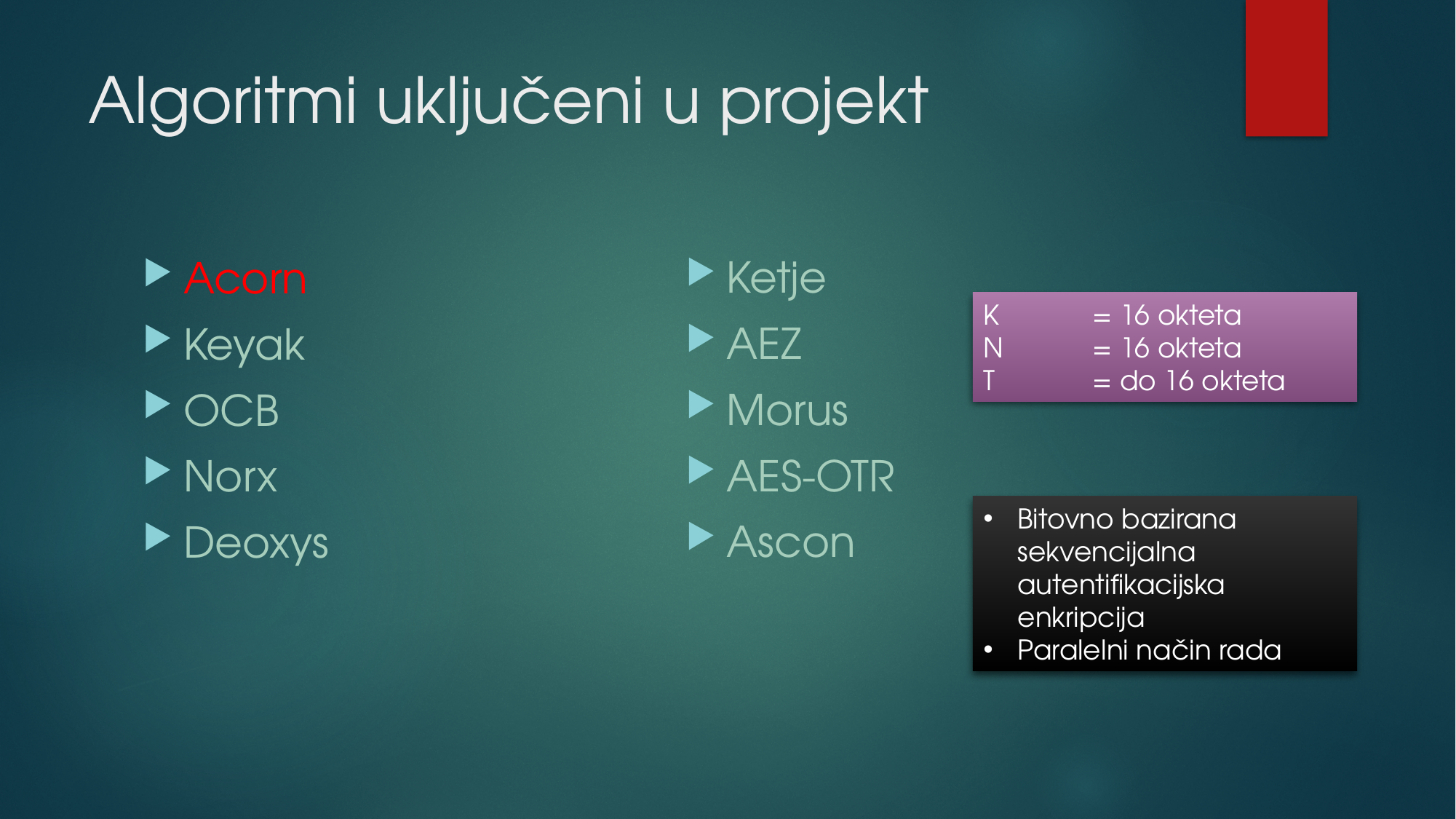

# Algoritmi uključeni u projekt
Ketje
AEZ
Morus
AES-OTR
Ascon
Acorn
Keyak
OCB
Norx
Deoxys
K	= 16 okteta
N	= 16 okteta
T	= do 16 okteta
Bitovno bazirana sekvencijalna autentifikacijska enkripcija
Paralelni način rada